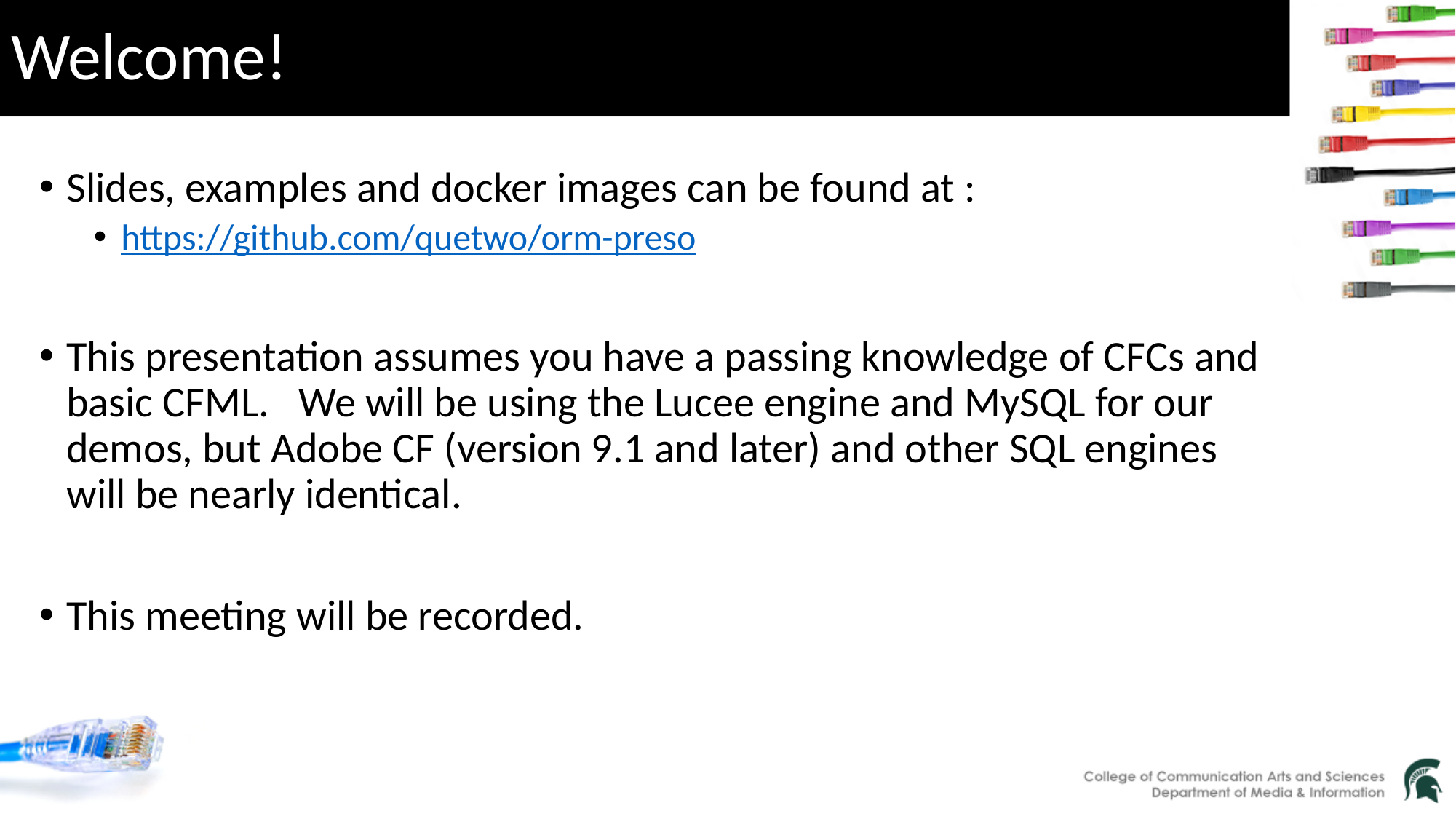

# Welcome!
Slides, examples and docker images can be found at :
https://github.com/quetwo/orm-preso

This presentation assumes you have a passing knowledge of CFCs and basic CFML.   We will be using the Lucee engine and MySQL for our demos, but Adobe CF (version 9.1 and later) and other SQL engines will be nearly identical.

This meeting will be recorded.